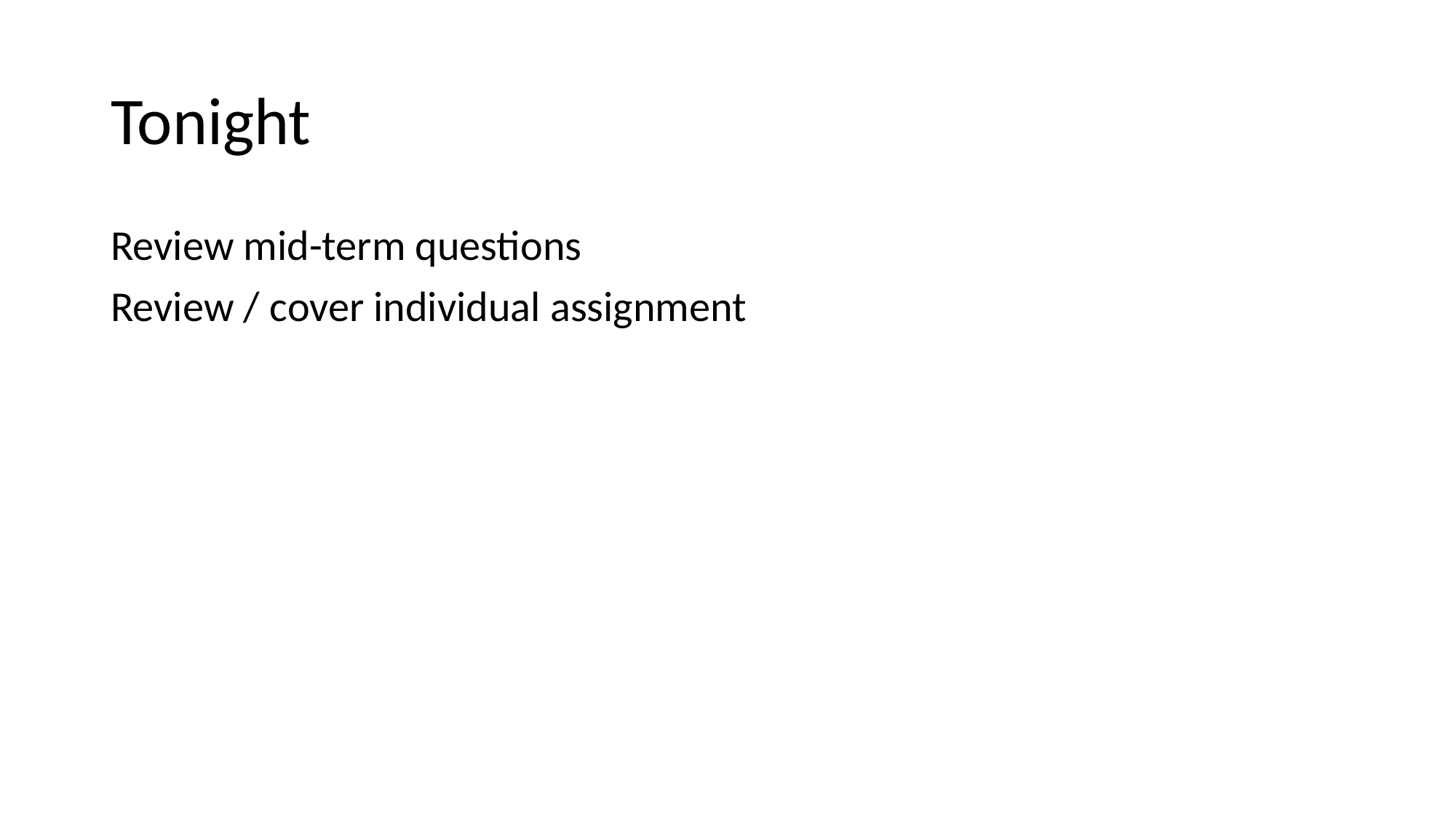

# Tonight
Review mid-term questions
Review / cover individual assignment